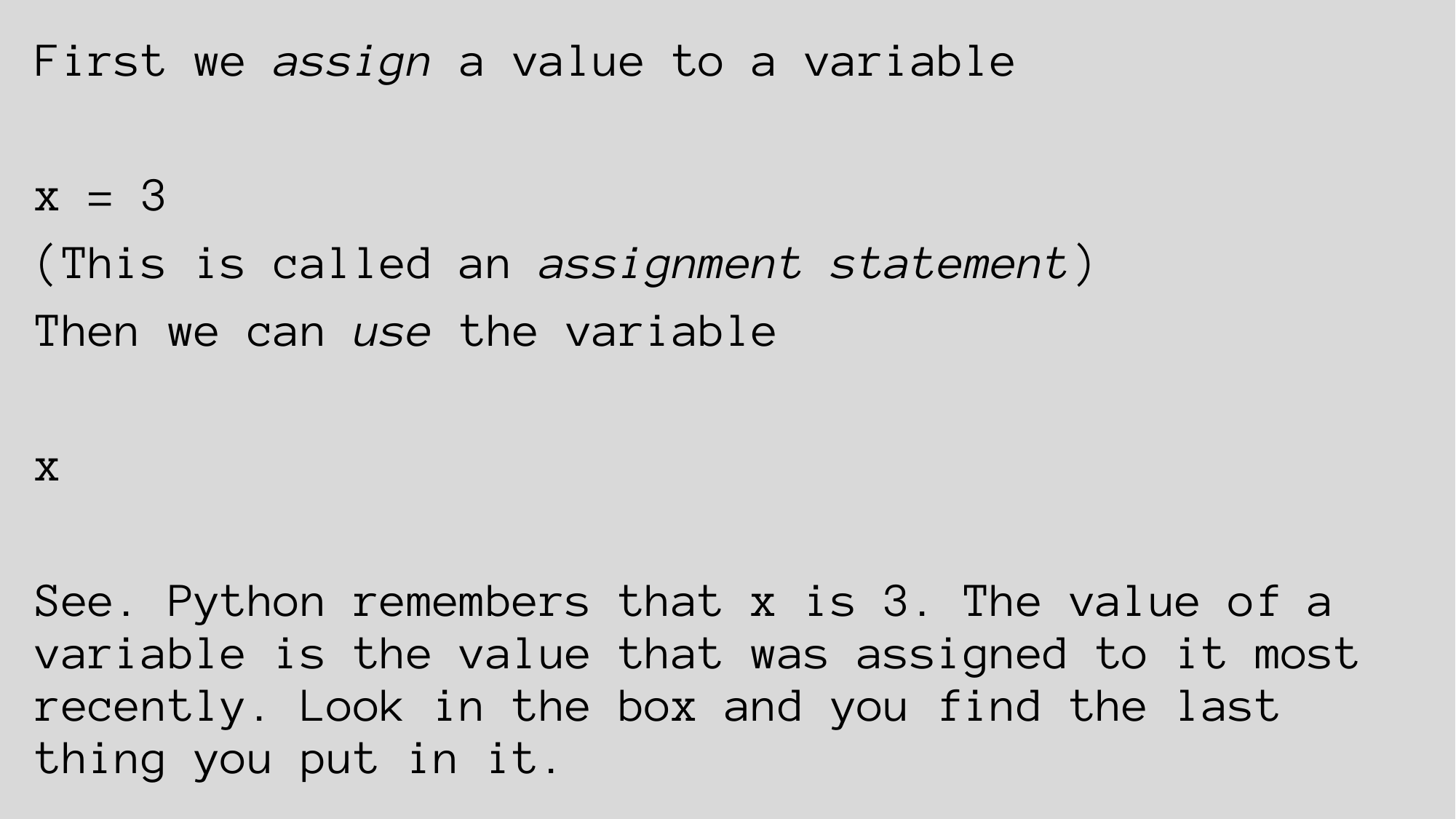

First we assign a value to a variable

x = 3
(This is called an assignment statement)
Then we can use the variable

x

See. Python remembers that x is 3. The value of a variable is the value that was assigned to it most recently. Look in the box and you find the last thing you put in it.